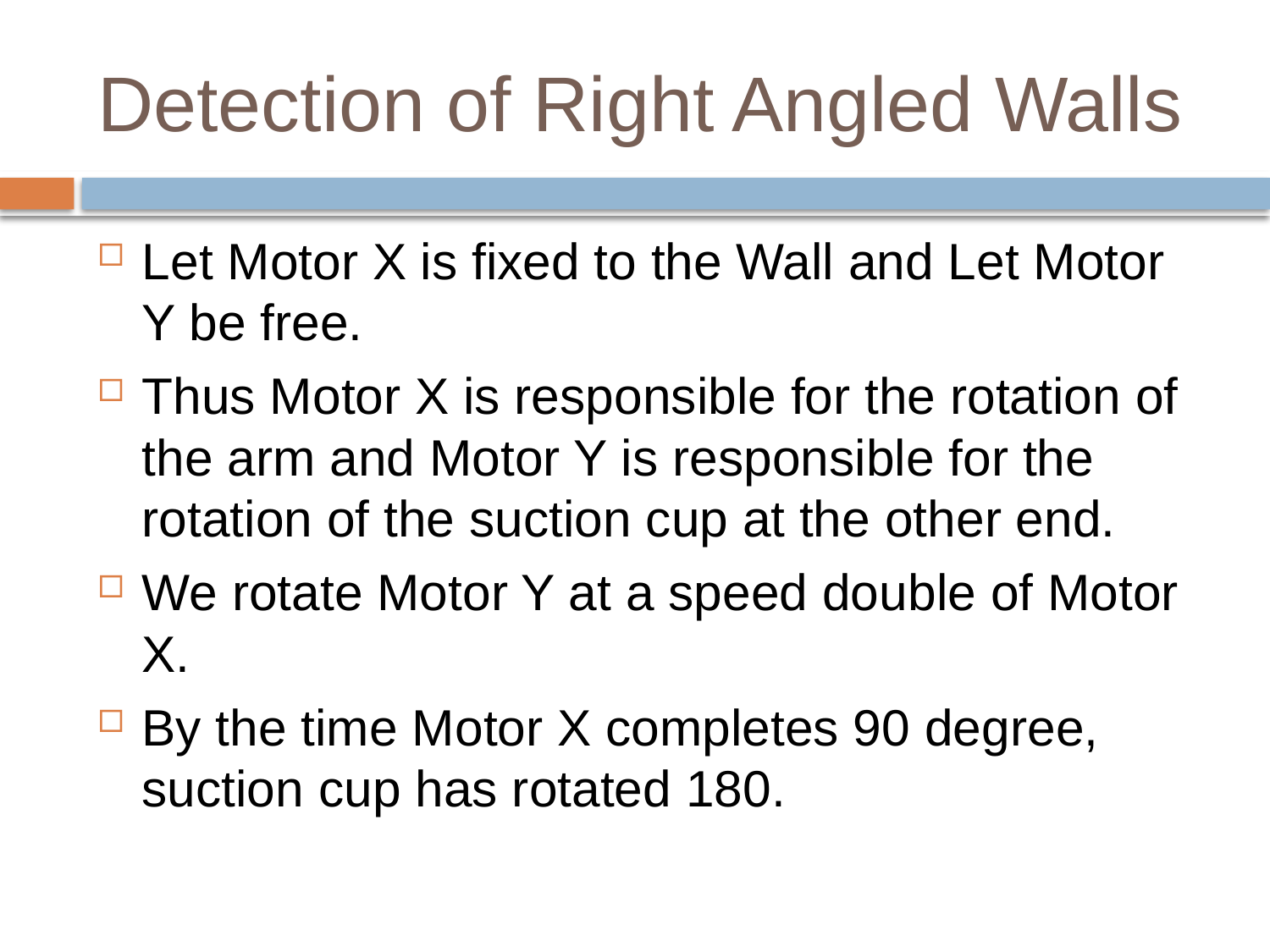

# Detection of Right Angled Walls
Let Motor X is fixed to the Wall and Let Motor Y be free.
Thus Motor X is responsible for the rotation of the arm and Motor Y is responsible for the rotation of the suction cup at the other end.
We rotate Motor Y at a speed double of Motor X.
By the time Motor X completes 90 degree, suction cup has rotated 180.